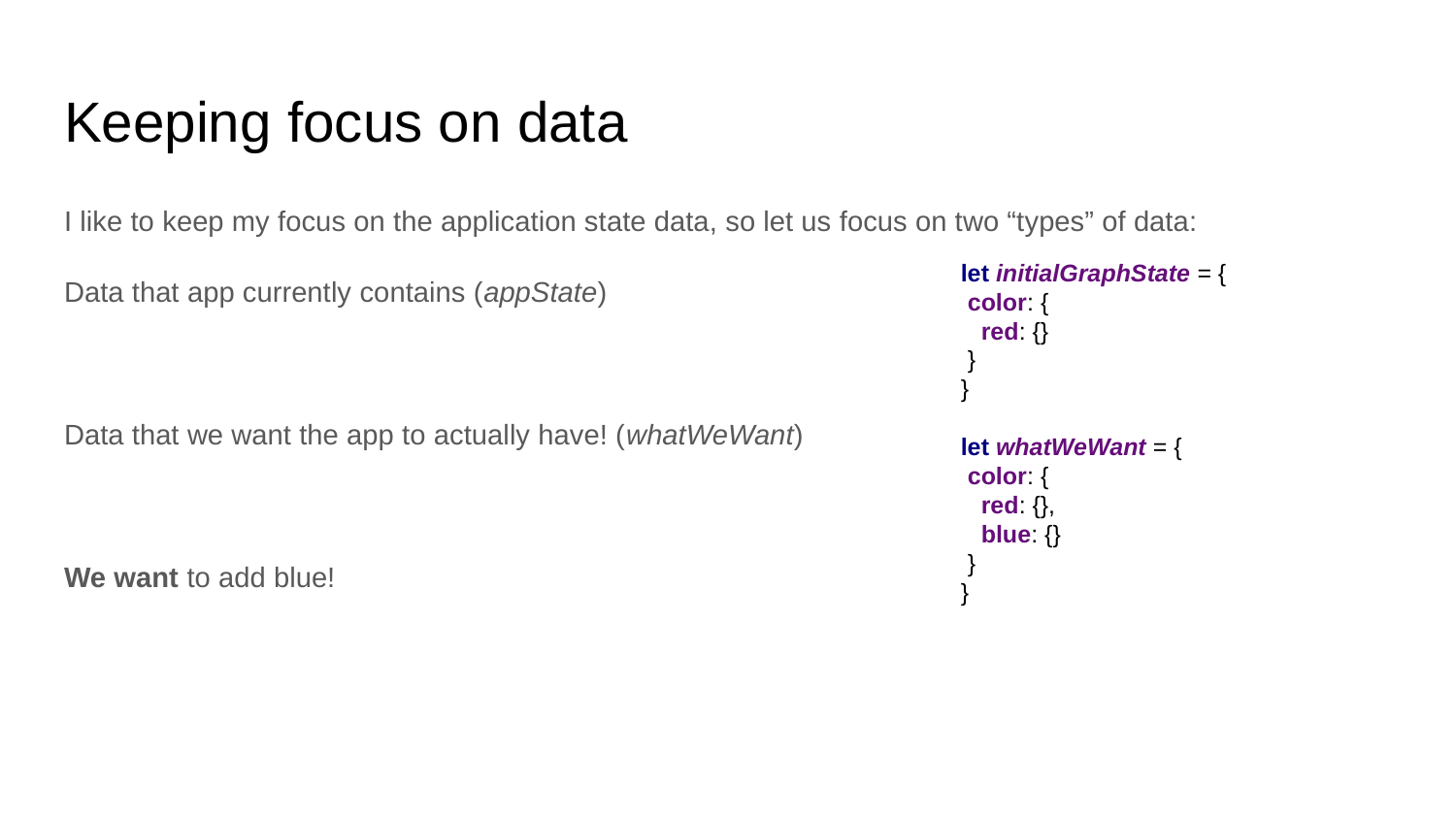

# Keeping focus on data
I like to keep my focus on the application state data, so let us focus on two “types” of data:
Data that app currently contains (appState)

Data that we want the app to actually have! (whatWeWant)

We want to add blue!
let initialGraphState = {
 color: {
   red: {}
 }
}

let whatWeWant = {
 color: {
   red: {},
   blue: {}
 }
}